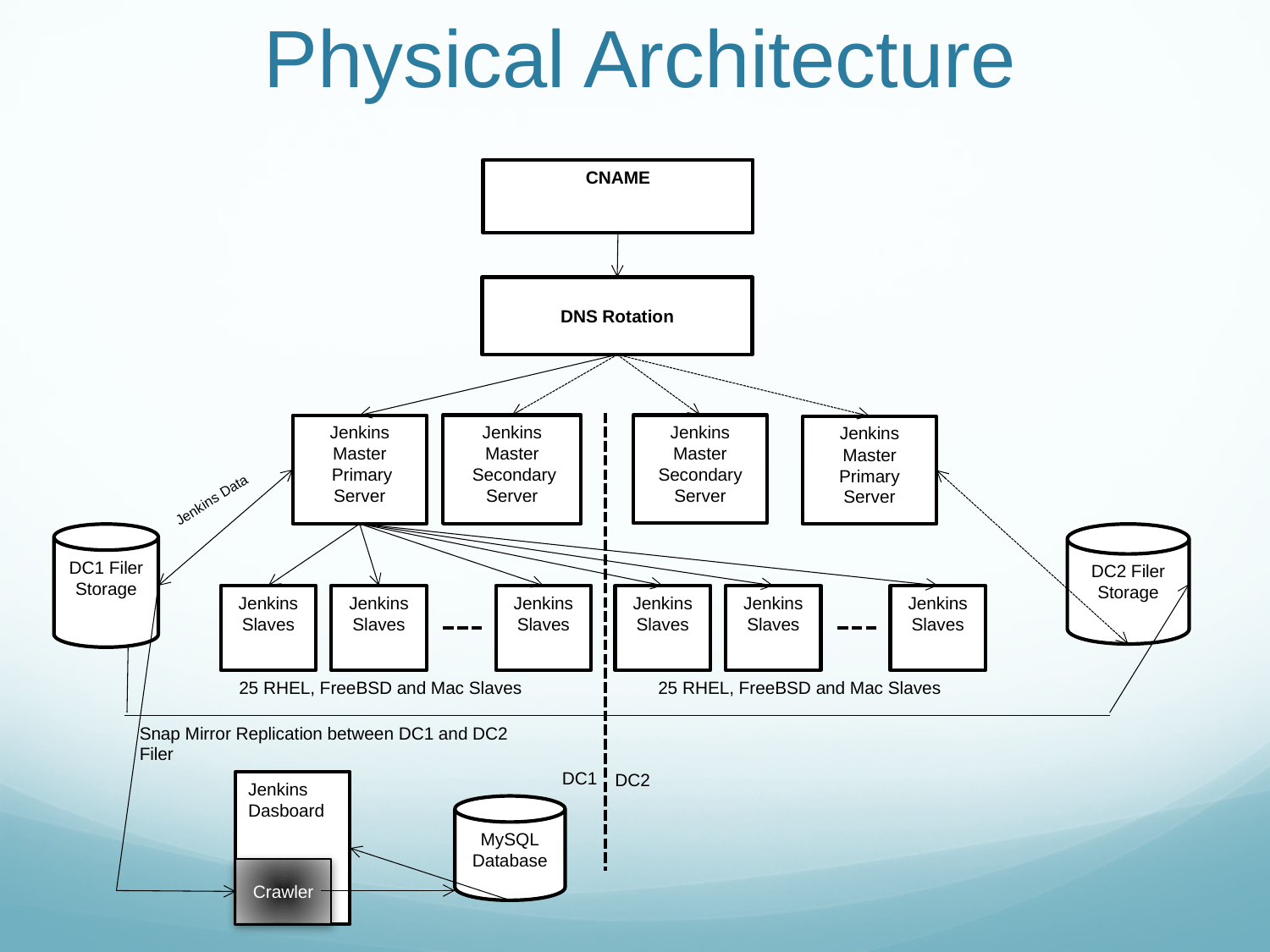

# Physical Architecture
CNAME
DNS Rotation
Jenkins Master
 Secondary
Server
Jenkins Master
Secondary
Server
Jenkins Master
 Primary
Server
Jenkins Master
Primary
Server
Jenkins Data
DC1 Filer Storage
DC2 Filer Storage
Jenkins Slaves
Jenkins Slaves
Jenkins Slaves
Jenkins Slaves
Jenkins Slaves
Jenkins Slaves
25 RHEL, FreeBSD and Mac Slaves
25 RHEL, FreeBSD and Mac Slaves
Snap Mirror Replication between DC1 and DC2 Filer
DC1
DC2
Jenkins Dasboard
MySQL
Database
Crawler